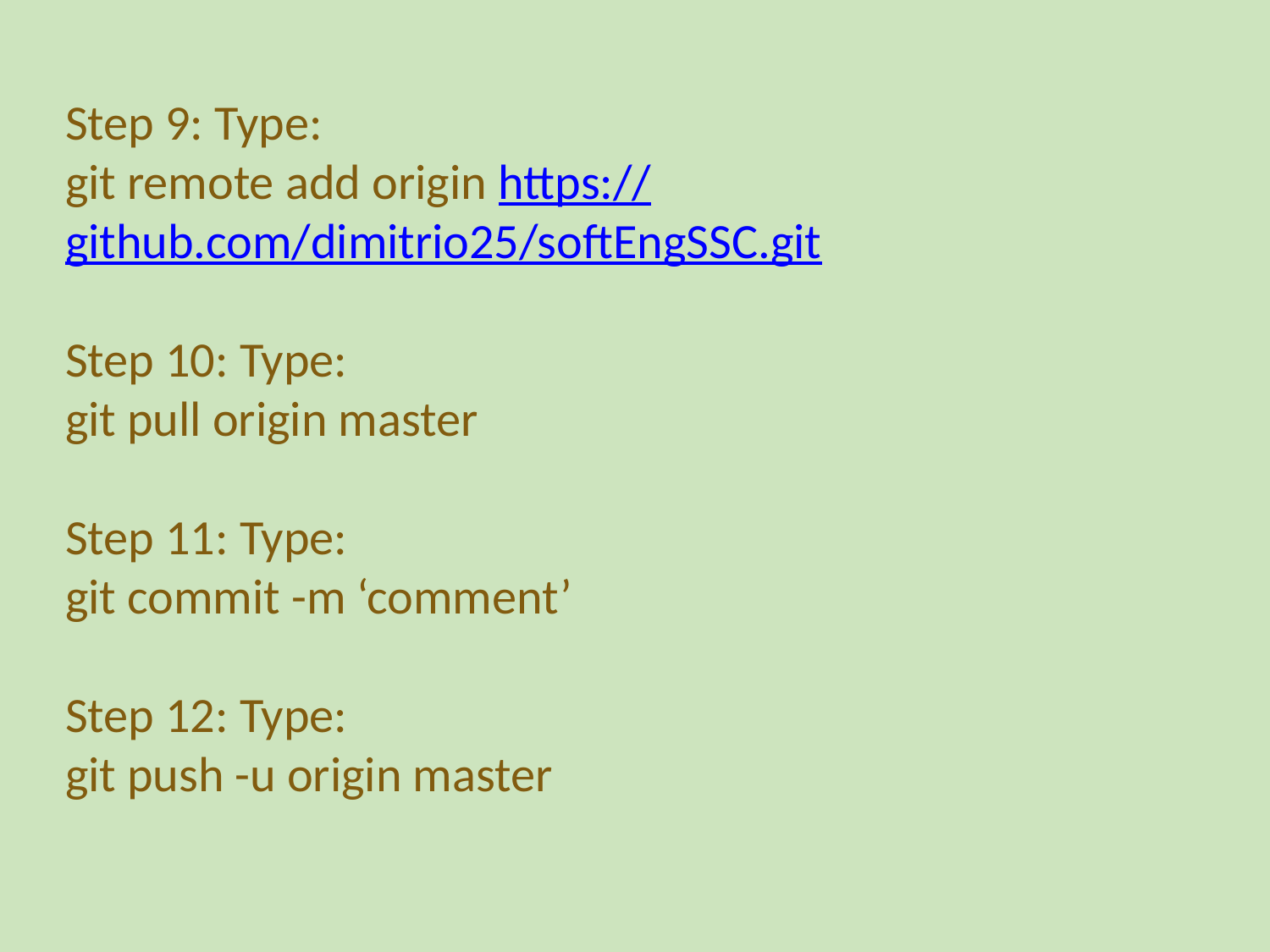

Step 9: Type:
git remote add origin https://github.com/dimitrio25/softEngSSC.git

Step 10: Type:
git pull origin master

Step 11: Type:
git commit -m ‘comment’

Step 12: Type:
git push -u origin master